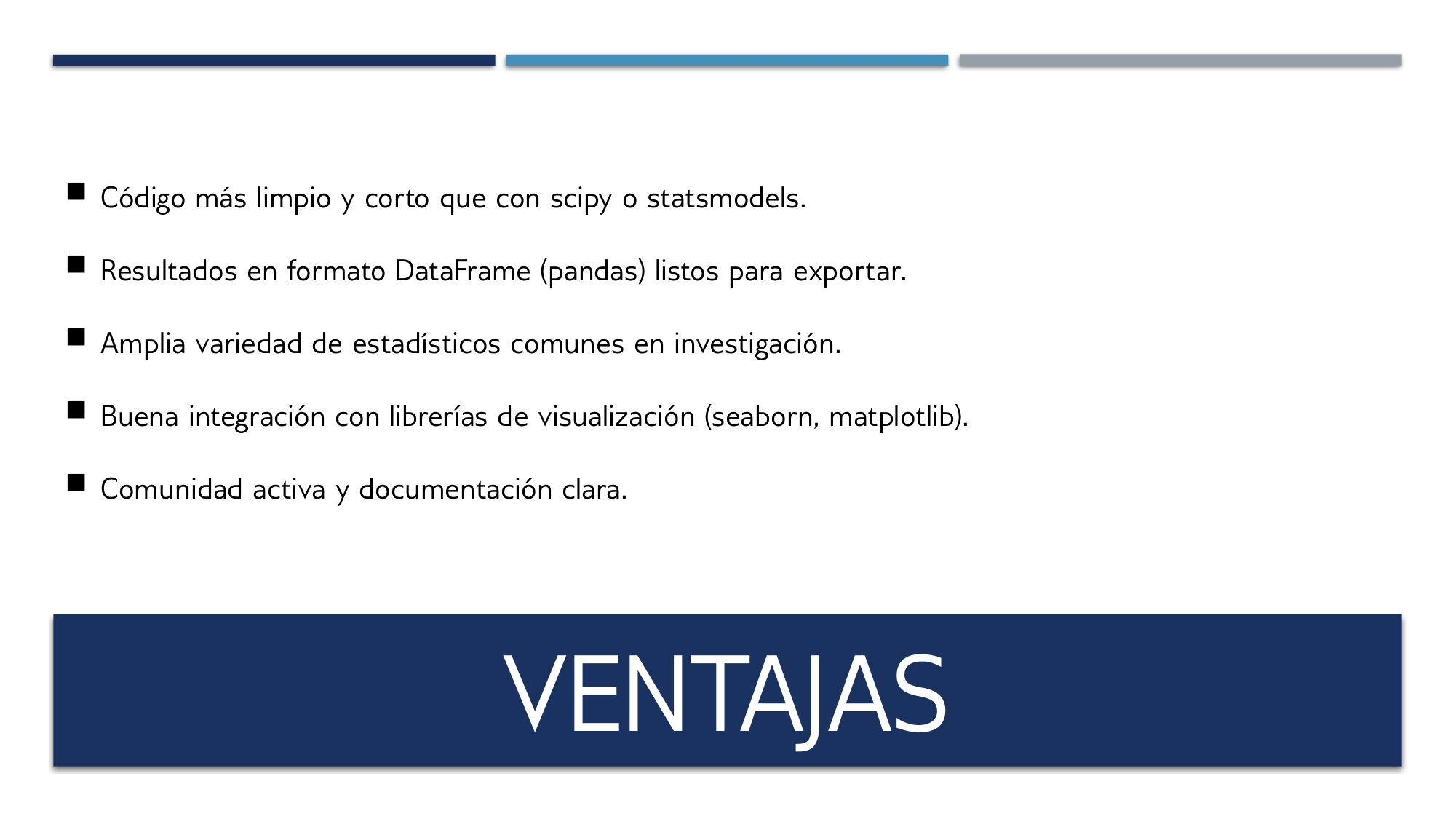

Código más limpio y corto que con scipy o statsmodels.
Resultados en formato DataFrame (pandas) listos para exportar.
Amplia variedad de estadísticos comunes en investigación.
Buena integración con librerías de visualización (seaborn, matplotlib).
Comunidad activa y documentación clara.
# Ventajas